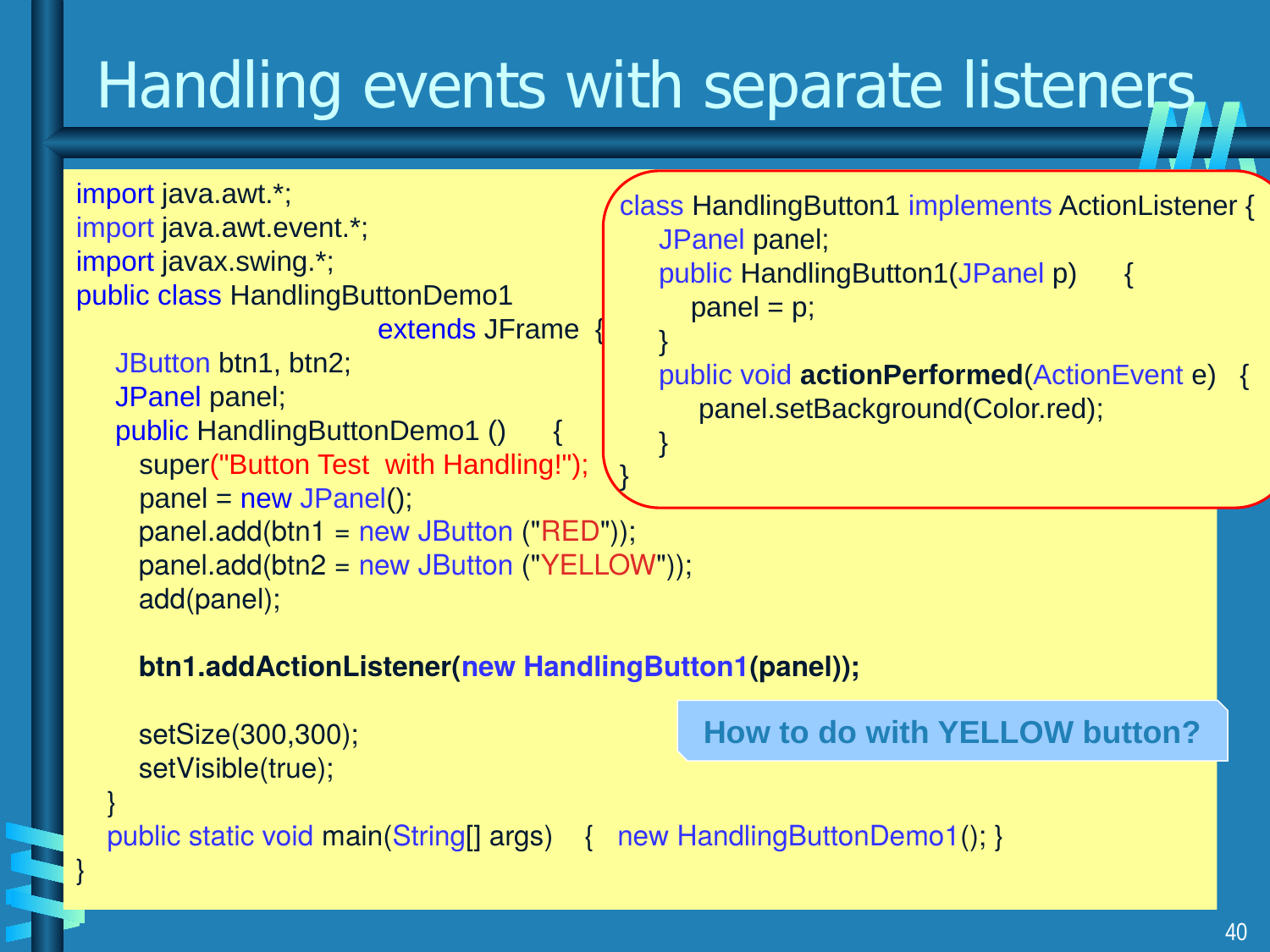

# Handling events with separate listeners
import java.awt.*;
import java.awt.event.*;
import javax.swing.*;
public class HandlingButtonDemo11
			extends JFrame  {
     JButton btn1, btn2;
     JPanel panel;
     public HandlingButtonDemo1 ()      {
	  super("Button Test  with Handling!");
	  panel = new JPanel();
        panel.add(btn1 = new JButton ("RED"));
        panel.add(btn2 = new JButton ("YELLOW"));
        add(panel);

        btn1.addActionListener(new HandlingButton1(panel));

        setSize(300,300);
        setVisible(true);
    }
    public static void main(String[] args)    {   new HandlingButtonDemo1(); }
}
class HandlingButton1 implements ActionListener {
     JPanel panel;
     public HandlingButton1(JPanel p)      {
	   panel = p;
     }
     public void actionPerformed(ActionEvent e)   {
	    panel.setBackground(Color.red);
     }
}
How to do with YELLOW button?
40